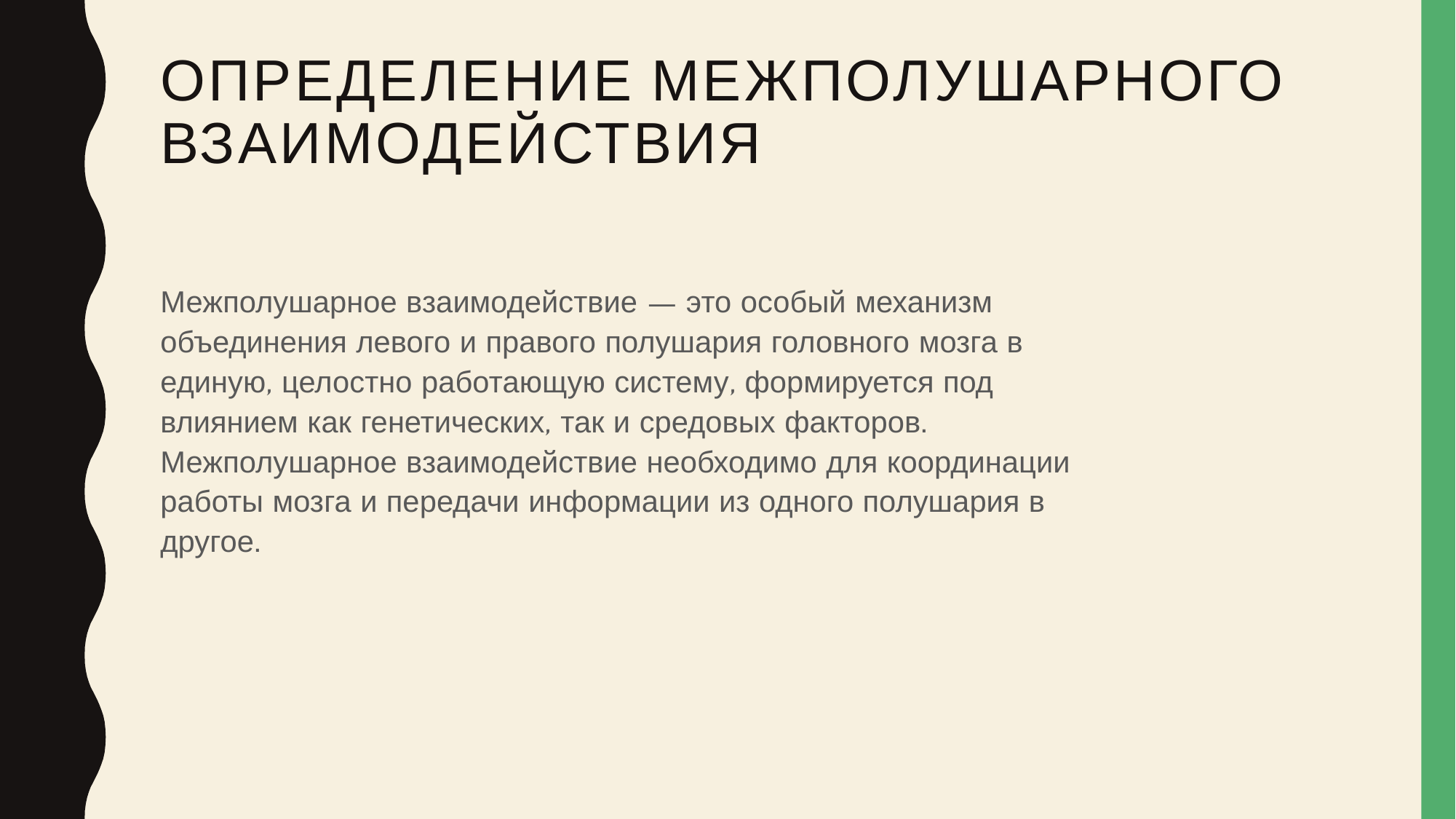

# Определение межполушарного взаимодействия
Межполушарное взаимодействие — это особый механизм объединения левого и правого полушария головного мозга в единую, целостно работающую систему, формируется под влиянием как генетических, так и средовых факторов. Межполушарное взаимодействие необходимо для координации работы мозга и передачи информации из одного полушария в другое.